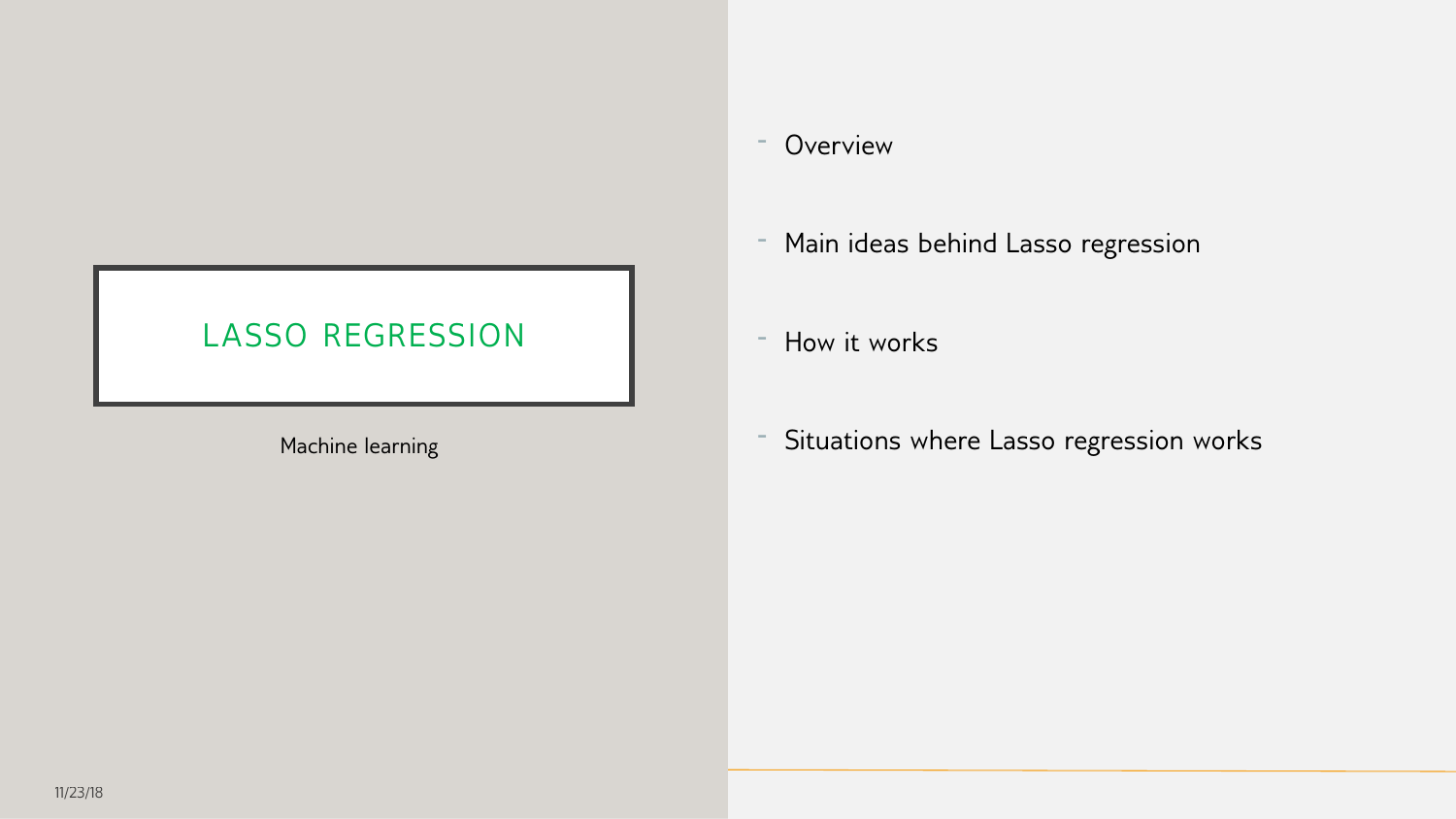

Overview

Main ideas behind Lasso regression

How it works

Situations where Lasso regression works

# lasso regression
Machine learning
11/23/18